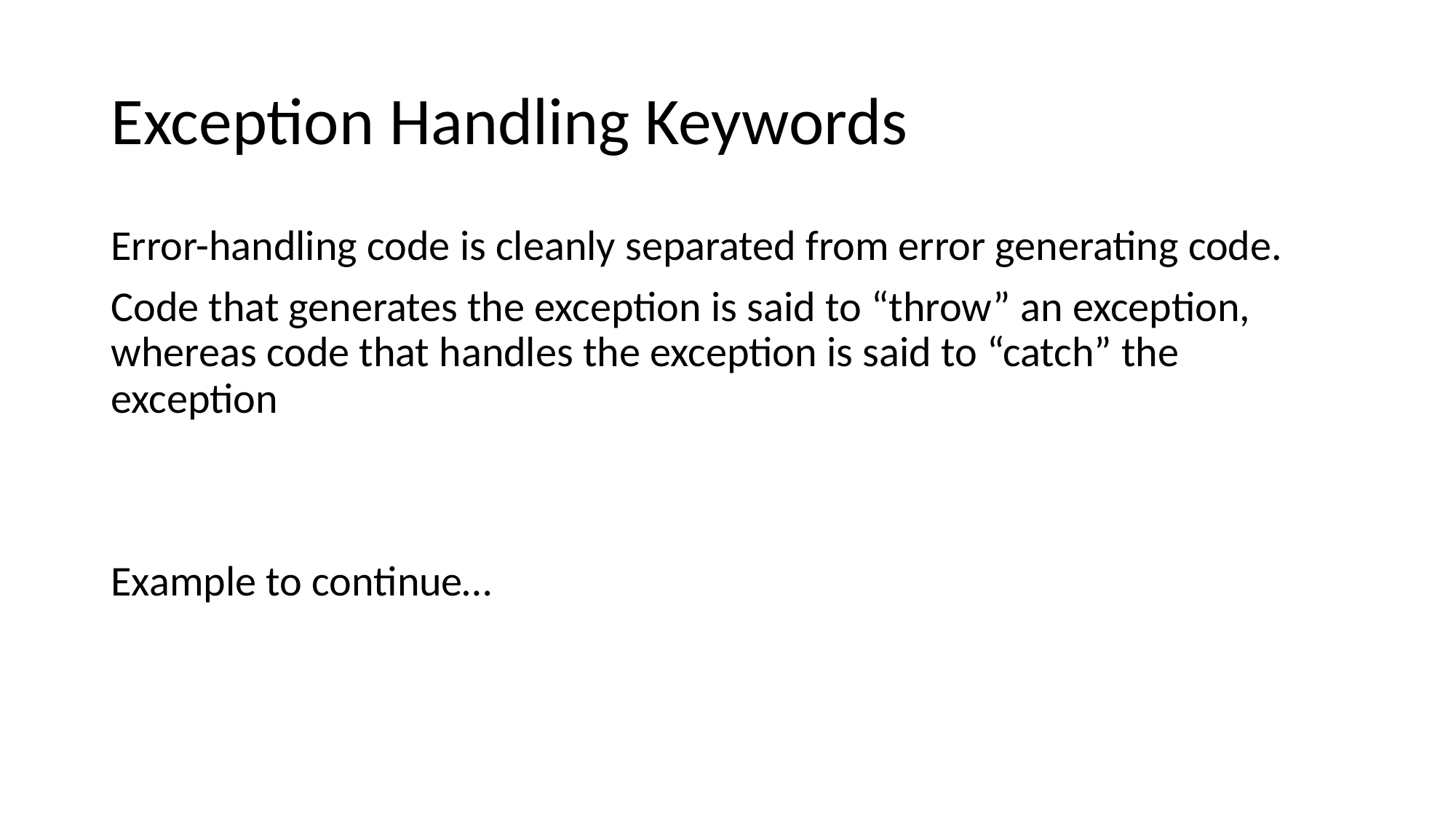

# Exception Handling Keywords
Error-handling code is cleanly separated from error generating code.
Code that generates the exception is said to “throw” an exception, whereas code that handles the exception is said to “catch” the exception

Example to continue…